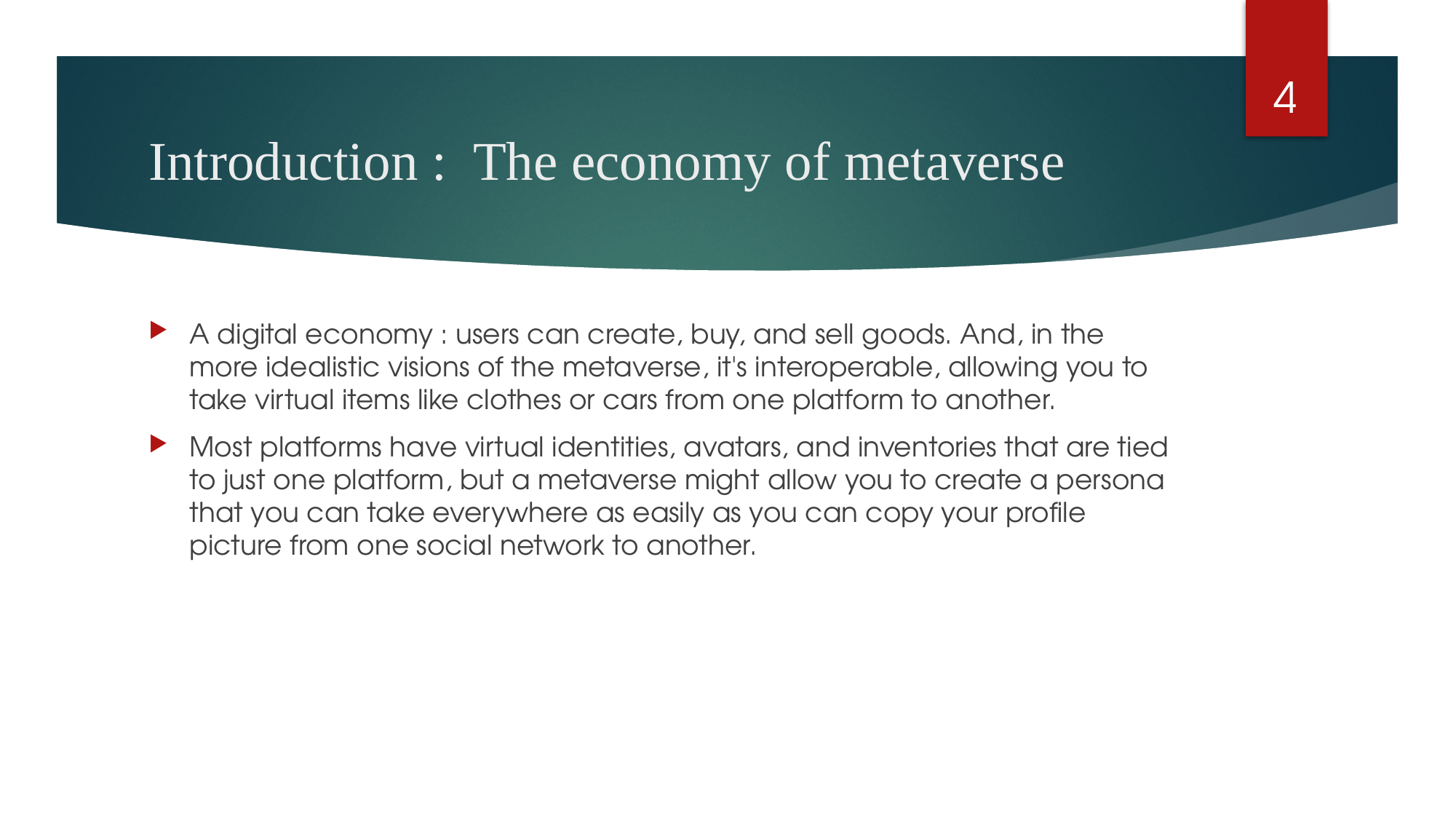

4
# Introduction :  The economy of metaverse
A digital economy : users can create, buy, and sell goods. And, in the more idealistic visions of the metaverse, it's interoperable, allowing you to take virtual items like clothes or cars from one platform to another.
Most platforms have virtual identities, avatars, and inventories that are tied to just one platform, but a metaverse might allow you to create a persona that you can take everywhere as easily as you can copy your profile picture from one social network to another.